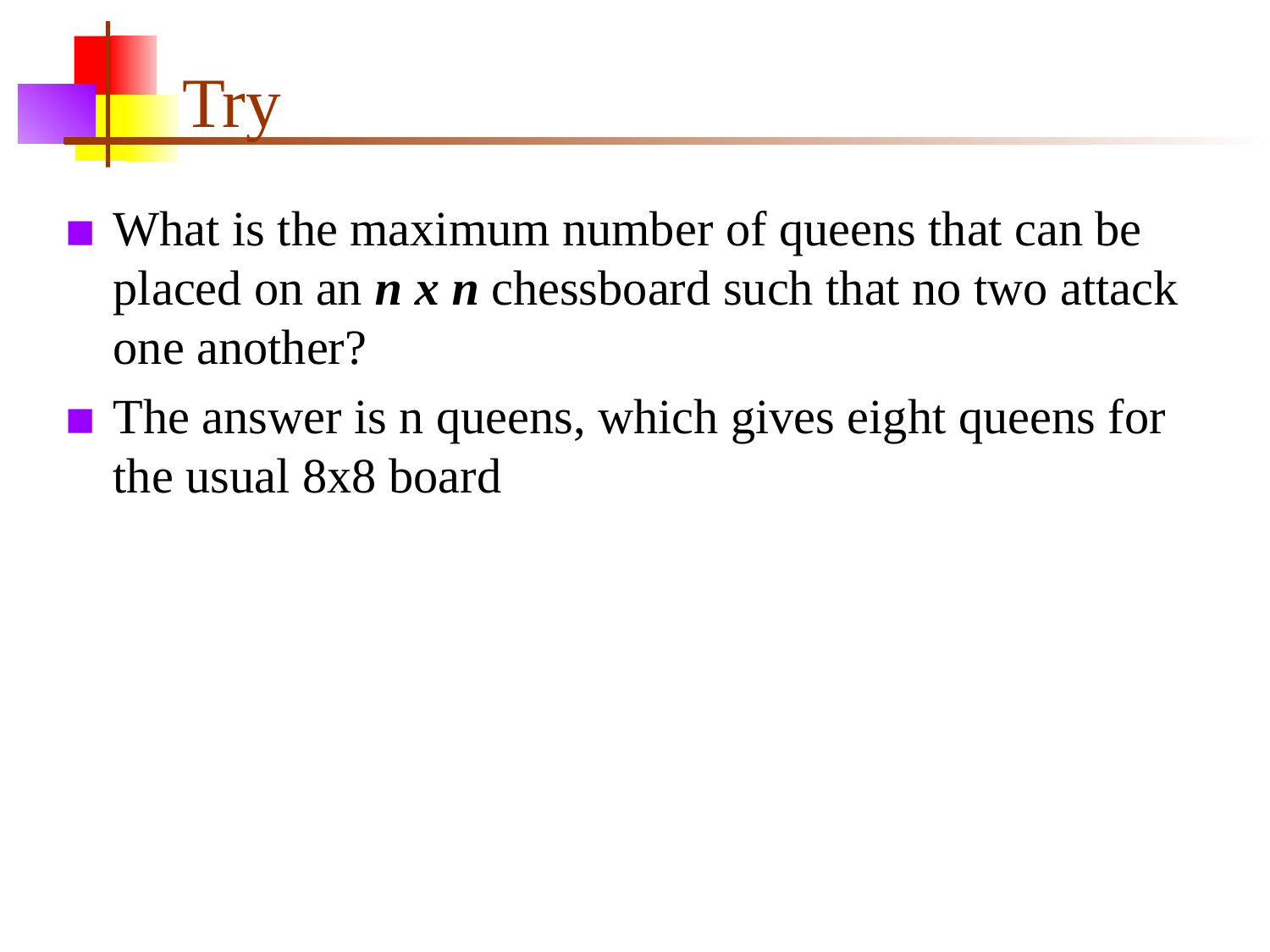

# Try
What is the maximum number of queens that can be placed on an n x n chessboard such that no two attack one another?
The answer is n queens, which gives eight queens for the usual 8x8 board